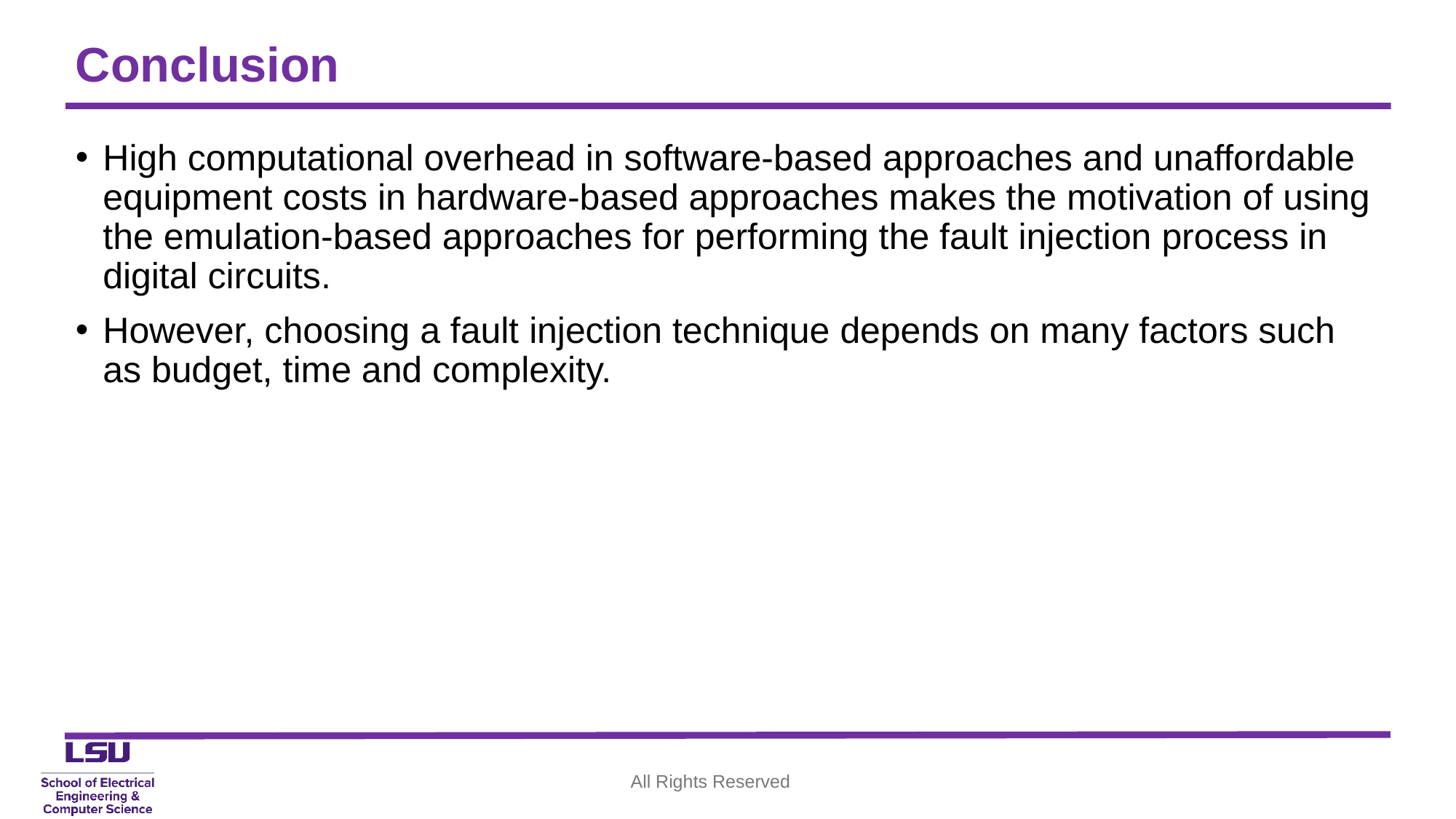

# Conclusion
High computational overhead in software-based approaches and unaffordable equipment costs in hardware-based approaches makes the motivation of using the emulation-based approaches for performing the fault injection process in digital circuits.
However, choosing a fault injection technique depends on many factors such as budget, time and complexity.
All Rights Reserved